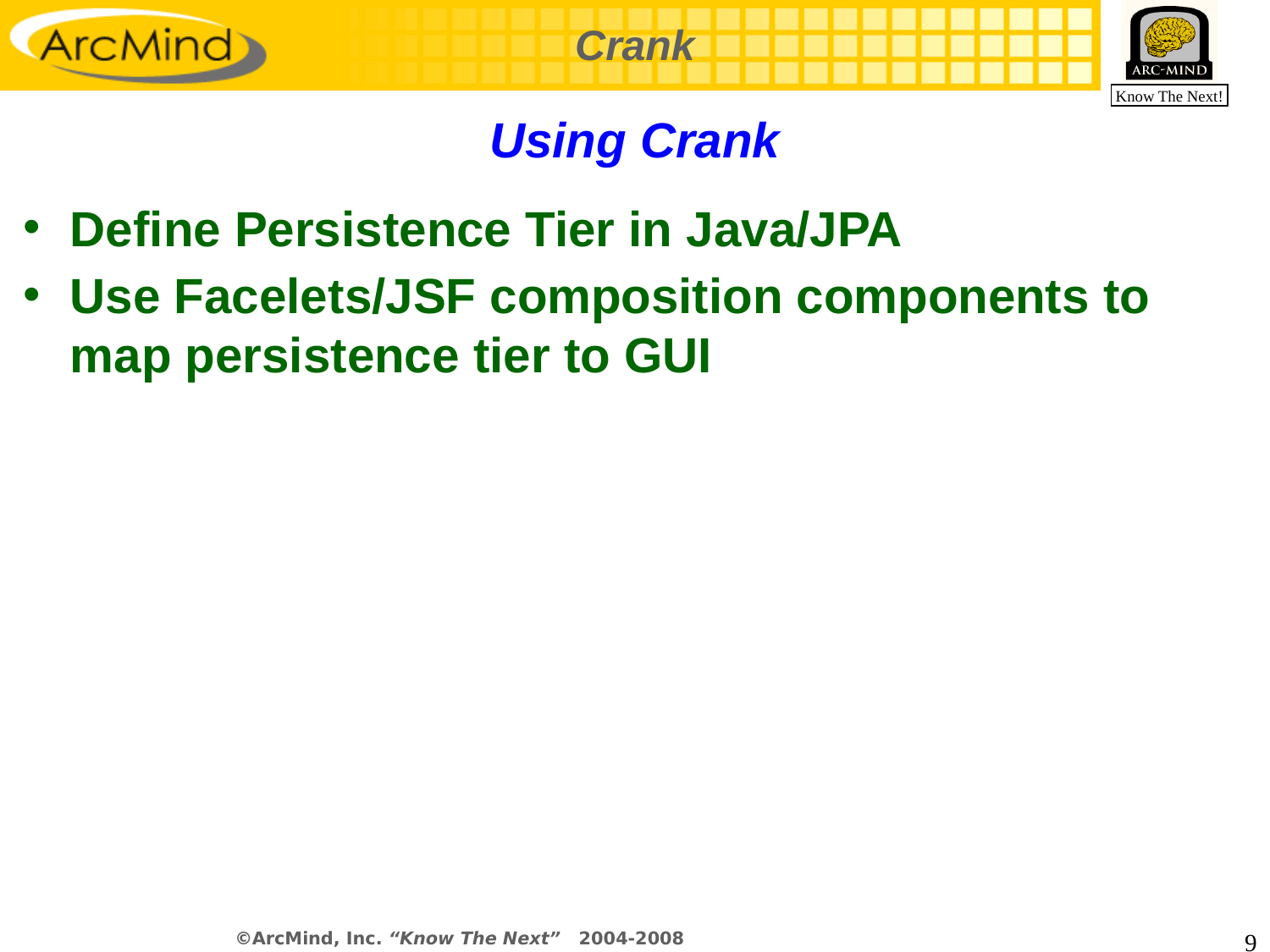

Using Crank
Define Persistence Tier in Java/JPA
Use Facelets/JSF composition components to map persistence tier to GUI

©ArcMind, Inc. “Know The Next”   2004-2008
9